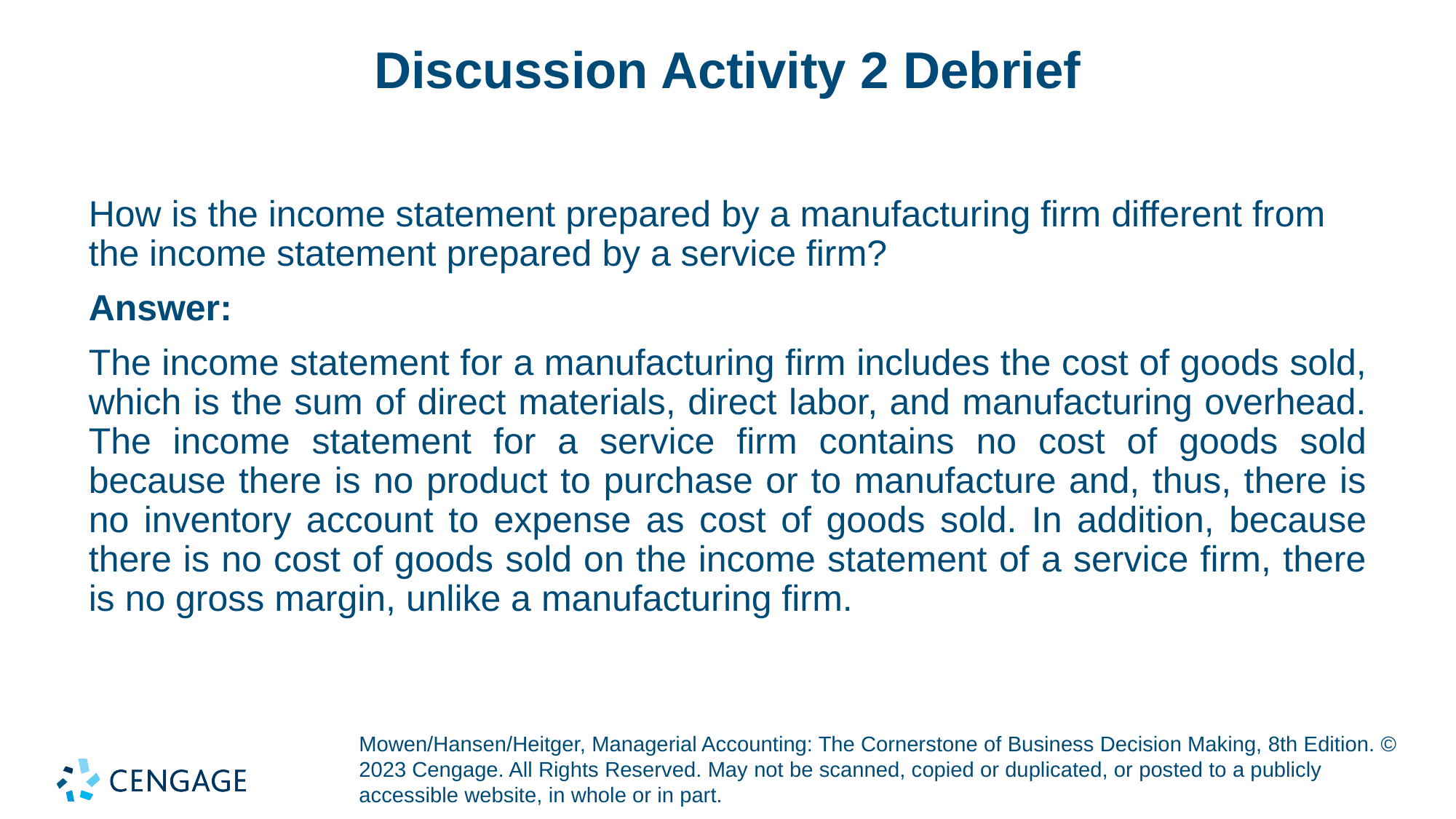

# Discussion Activity 2 Debrief
How is the income statement prepared by a manufacturing firm different from the income statement prepared by a service firm?
Answer:
The income statement for a manufacturing firm includes the cost of goods sold, which is the sum of direct materials, direct labor, and manufacturing overhead. The income statement for a service firm contains no cost of goods sold because there is no product to purchase or to manufacture and, thus, there is no inventory account to expense as cost of goods sold. In addition, because there is no cost of goods sold on the income statement of a service firm, there is no gross margin, unlike a manufacturing firm.